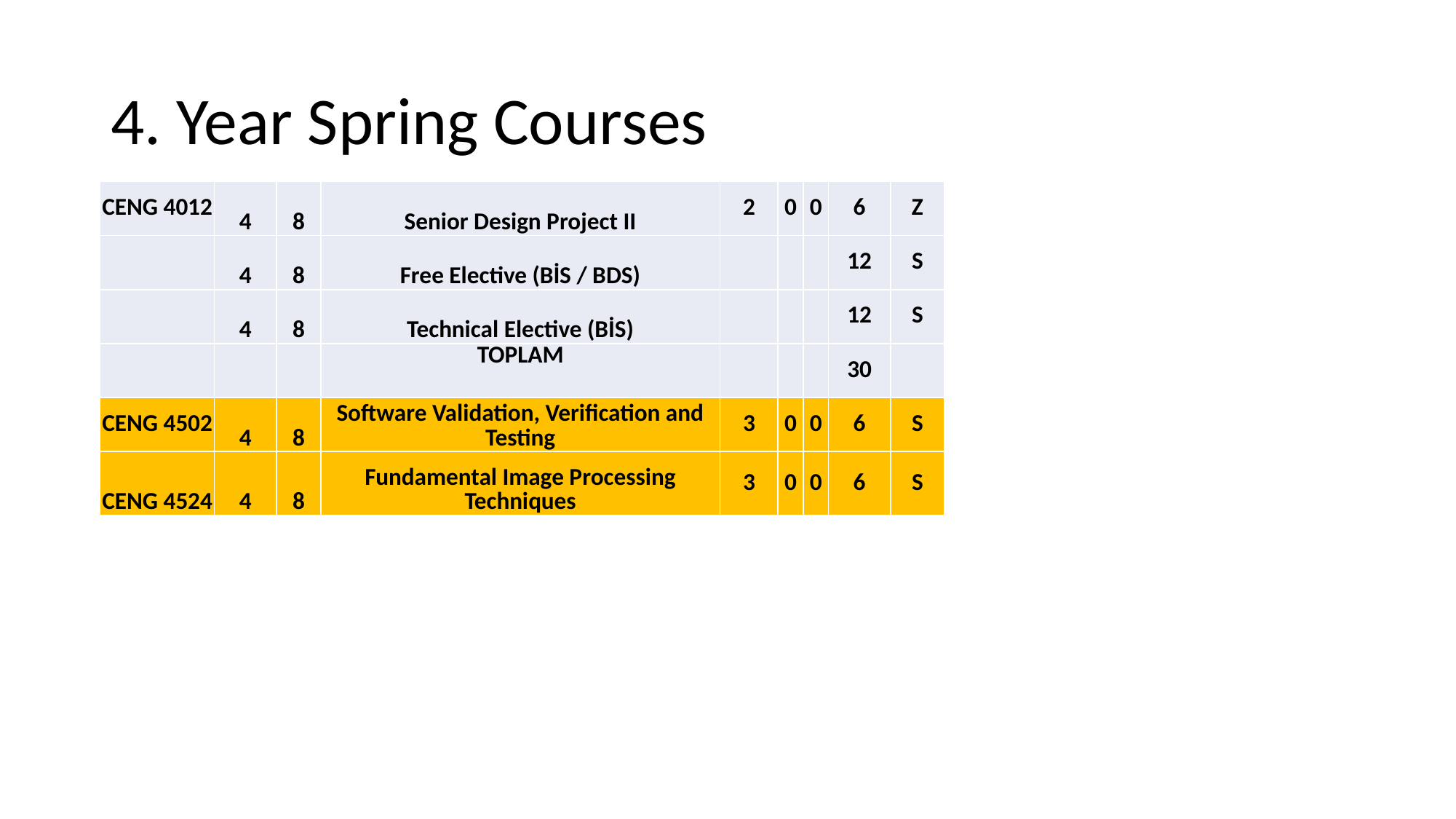

# 4. Year Spring Courses
| CENG 4012 | 4 | 8 | Senior Design Project II | 2 | 0 | 0 | 6 | Z |
| --- | --- | --- | --- | --- | --- | --- | --- | --- |
|  | 4 | 8 | Free Elective (BİS / BDS) |  |  |  | 12 | S |
|  | 4 | 8 | Technical Elective (BİS) |  |  |  | 12 | S |
|  |  |  | TOPLAM |  |  |  | 30 |  |
| CENG 4502 | 4 | 8 | Software Validation, Verification and Testing | 3 | 0 | 0 | 6 | S |
| CENG 4524 | 4 | 8 | Fundamental Image Processing Techniques | 3 | 0 | 0 | 6 | S |